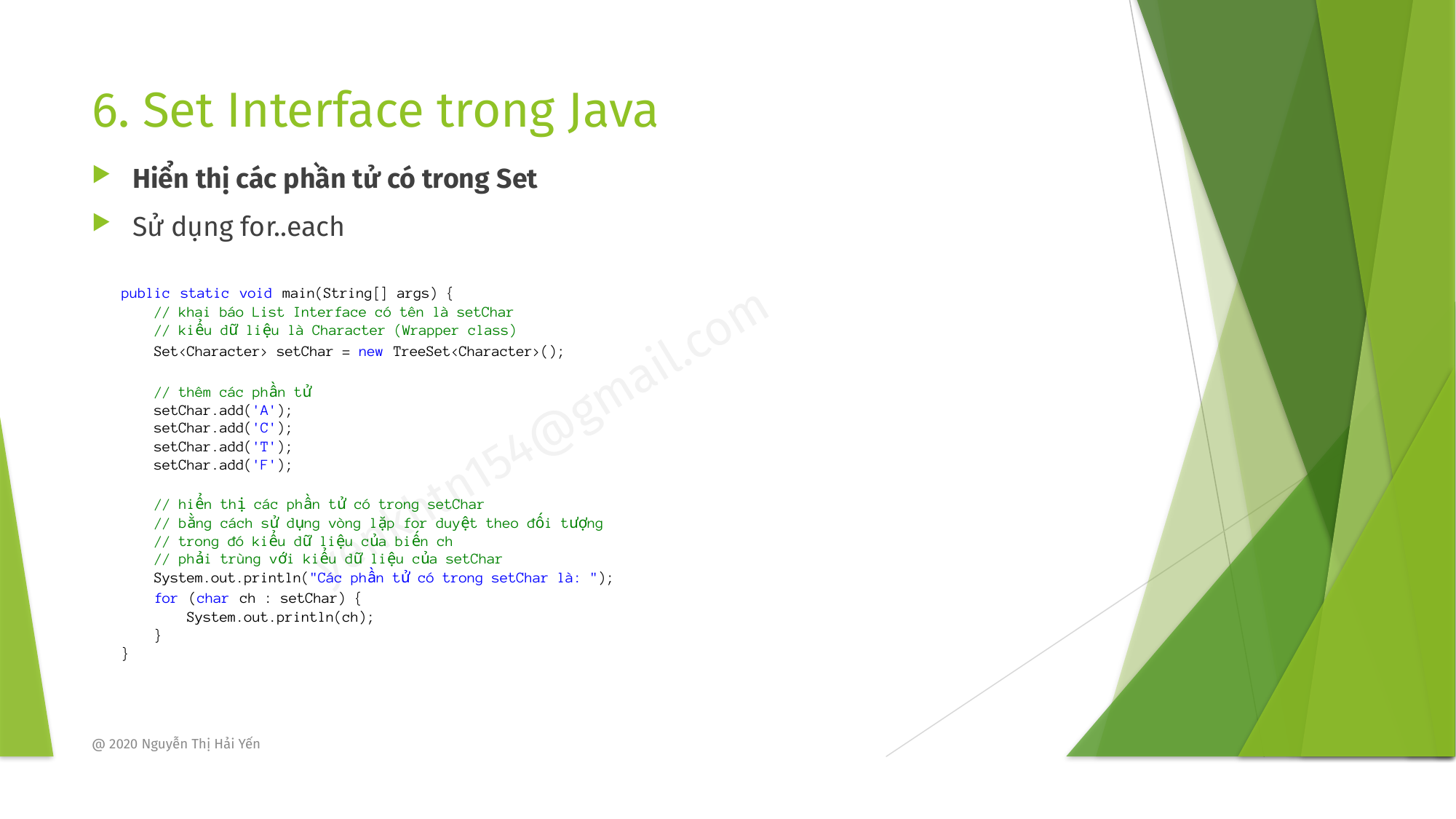

# 6. Set Interface trong Java
Hiển thị các phần tử có trong Set
Sử dụng for..each
public static void main(String[] args) {
    // khai báo List Interface có tên là setChar
    // kiểu dữ liệu là Character (Wrapper class)
    Set<Character> setChar = new TreeSet<Character>();

    // thêm các phần tử
    setChar.add('A');
    setChar.add('C');
    setChar.add('T');
    setChar.add('F');

    // hiển thị các phần tử có trong setChar
    // bằng cách sử dụng vòng lặp for duyệt theo đối tượng
    // trong đó kiểu dữ liệu của biến ch
    // phải trùng với kiểu dữ liệu của setChar
    System.out.println("Các phần tử có trong setChar là: ");
    for (char ch : setChar) {
        System.out.println(ch);
    }
}
@ 2020 Nguyễn Thị Hải Yến